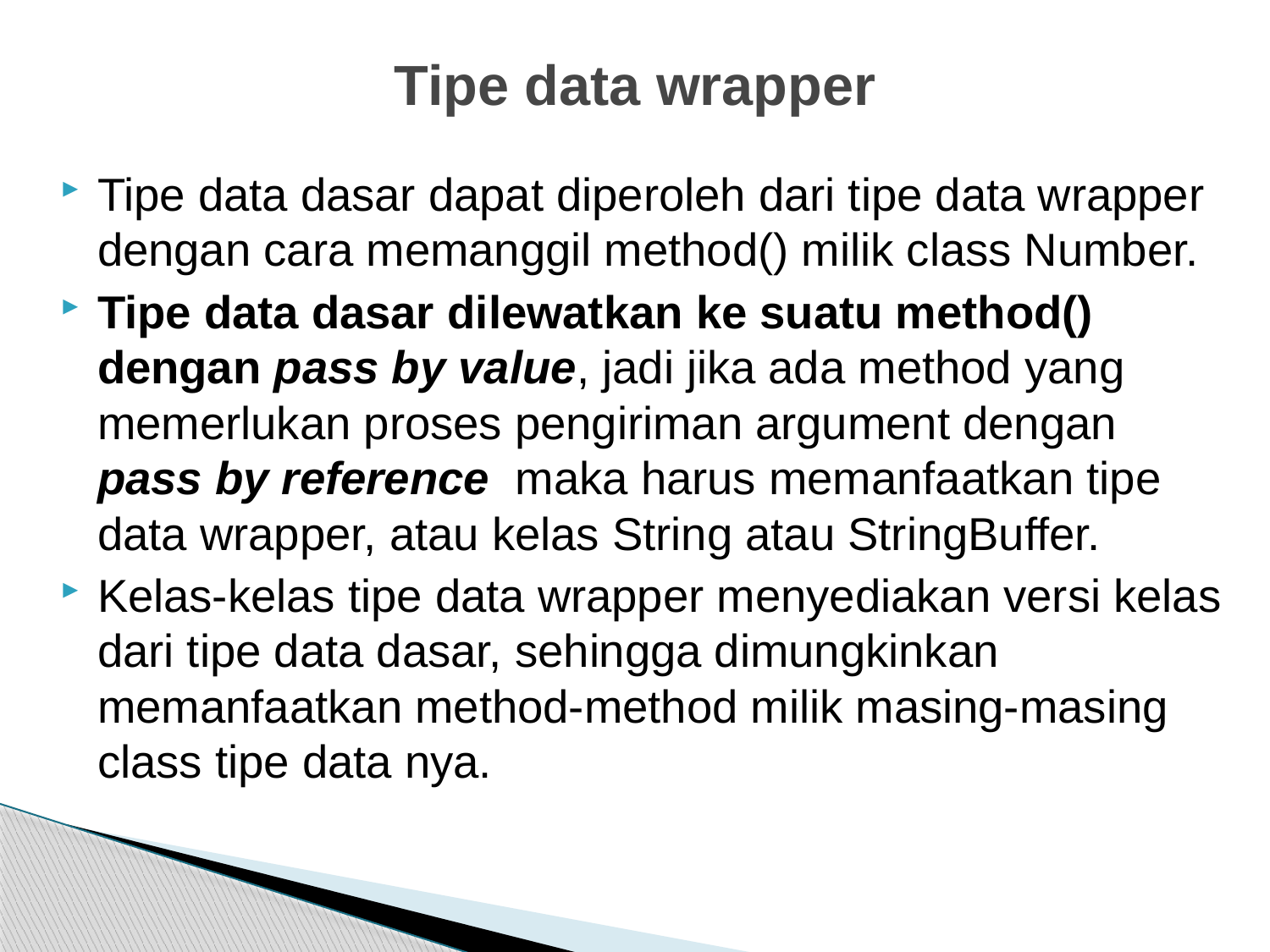

# Tipe data wrapper
Tipe data dasar dapat diperoleh dari tipe data wrapper dengan cara memanggil method() milik class Number.
Tipe data dasar dilewatkan ke suatu method() dengan pass by value, jadi jika ada method yang memerlukan proses pengiriman argument dengan pass by reference  maka harus memanfaatkan tipe data wrapper, atau kelas String atau StringBuffer.
Kelas-kelas tipe data wrapper menyediakan versi kelas dari tipe data dasar, sehingga dimungkinkan memanfaatkan method-method milik masing-masing class tipe data nya.